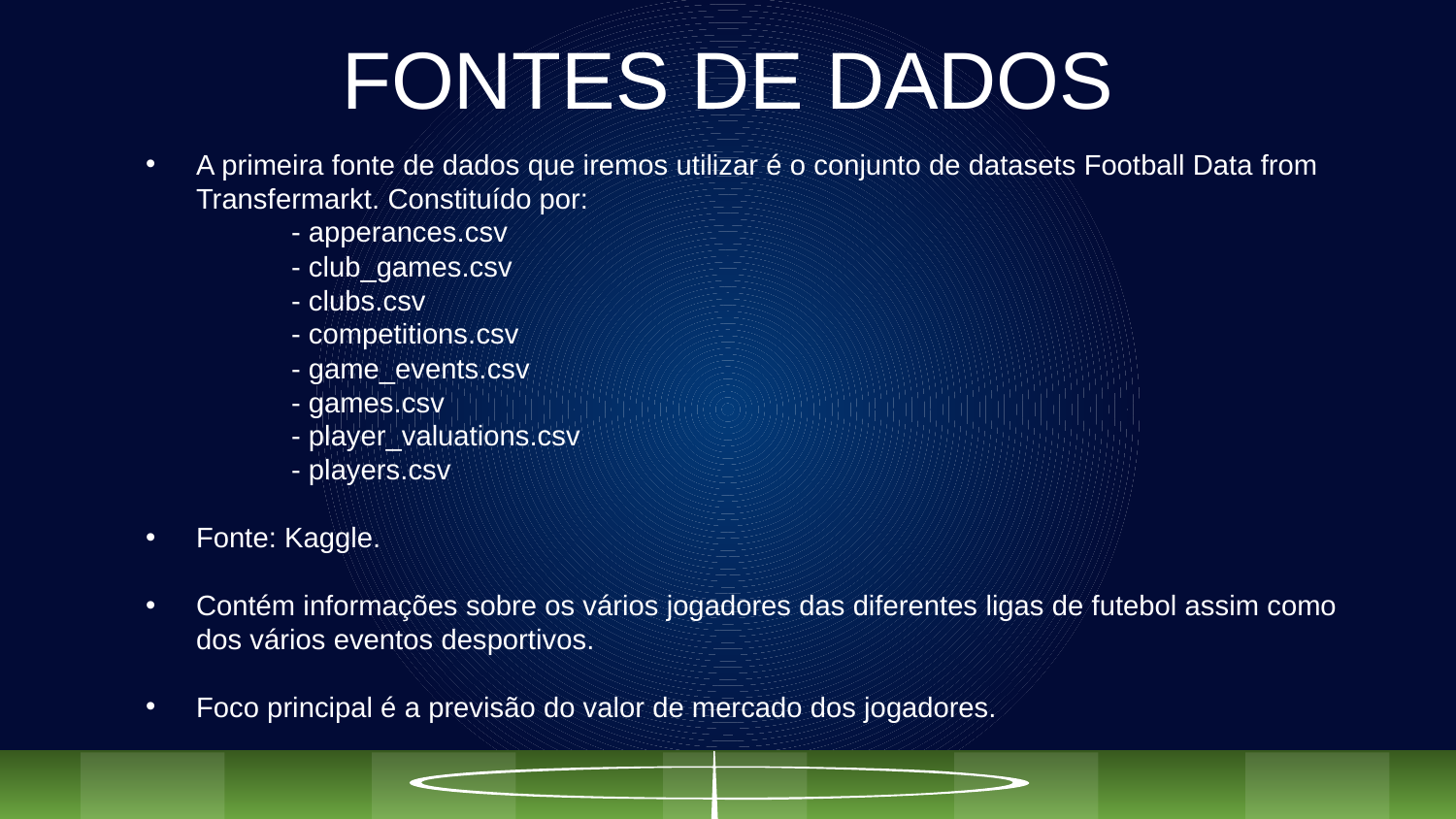

# FONTES DE DADOS
A primeira fonte de dados que iremos utilizar é o conjunto de datasets Football Data from Transfermarkt. Constituído por:
	- apperances.csv
	- club_games.csv
	- clubs.csv
	- competitions.csv
	- game_events.csv
	- games.csv
	- player_valuations.csv
	- players.csv

Fonte: Kaggle.

Contém informações sobre os vários jogadores das diferentes ligas de futebol assim como dos vários eventos desportivos.

Foco principal é a previsão do valor de mercado dos jogadores.